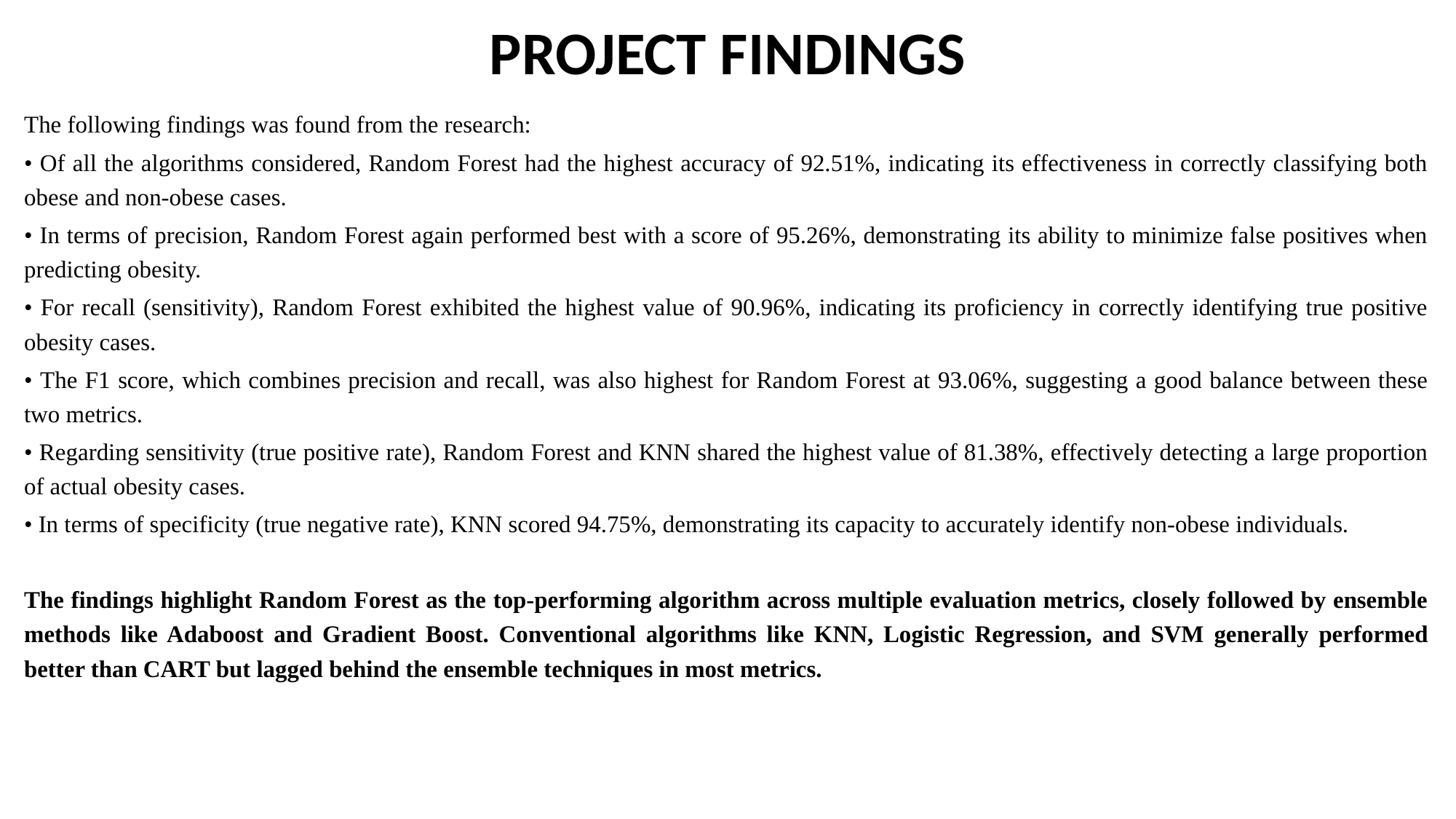

# PROJECT FINDINGS
The following findings was found from the research:
• Of all the algorithms considered, Random Forest had the highest accuracy of 92.51%, indicating its effectiveness in correctly classifying both obese and non-obese cases.
• In terms of precision, Random Forest again performed best with a score of 95.26%, demonstrating its ability to minimize false positives when predicting obesity.
• For recall (sensitivity), Random Forest exhibited the highest value of 90.96%, indicating its proficiency in correctly identifying true positive obesity cases.
• The F1 score, which combines precision and recall, was also highest for Random Forest at 93.06%, suggesting a good balance between these two metrics.
• Regarding sensitivity (true positive rate), Random Forest and KNN shared the highest value of 81.38%, effectively detecting a large proportion of actual obesity cases.
• In terms of specificity (true negative rate), KNN scored 94.75%, demonstrating its capacity to accurately identify non-obese individuals.

The findings highlight Random Forest as the top-performing algorithm across multiple evaluation metrics, closely followed by ensemble methods like Adaboost and Gradient Boost. Conventional algorithms like KNN, Logistic Regression, and SVM generally performed better than CART but lagged behind the ensemble techniques in most metrics.